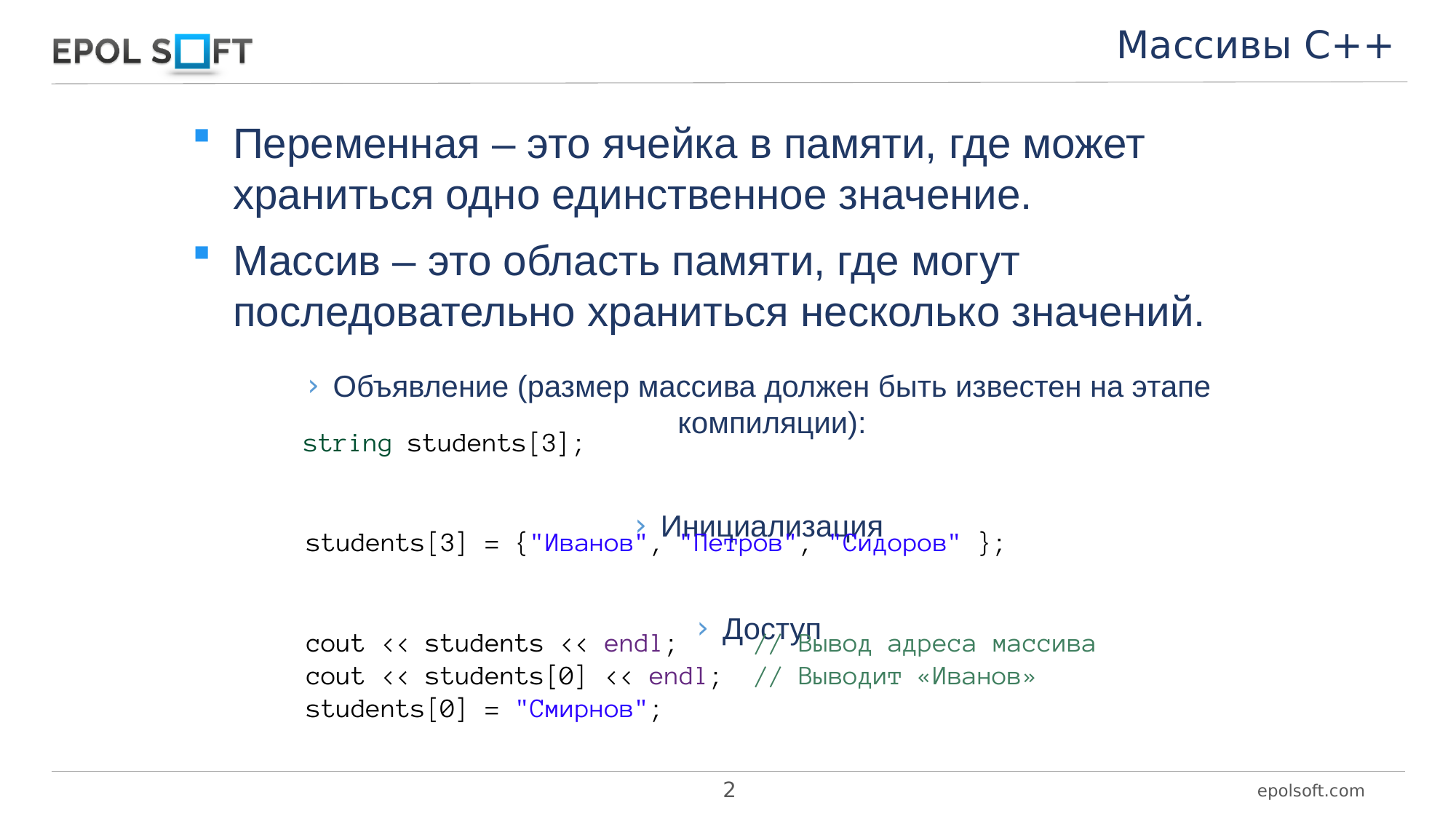

Массивы С++
Переменная – это ячейка в памяти, где может храниться одно единственное значение.
Массив – это область памяти, где могут последовательно храниться несколько значений.

Объявление (размер массива должен быть известен на этапе компиляции):

Инициализация

Доступ
string students[3];
students[3] = {"Иванов", "Петров", "Сидоров" };
cout << students << endl;     // Вывод адреса массива
cout << students[0] << endl;  // Выводит «Иванов»
students[0] = "Смирнов";
2